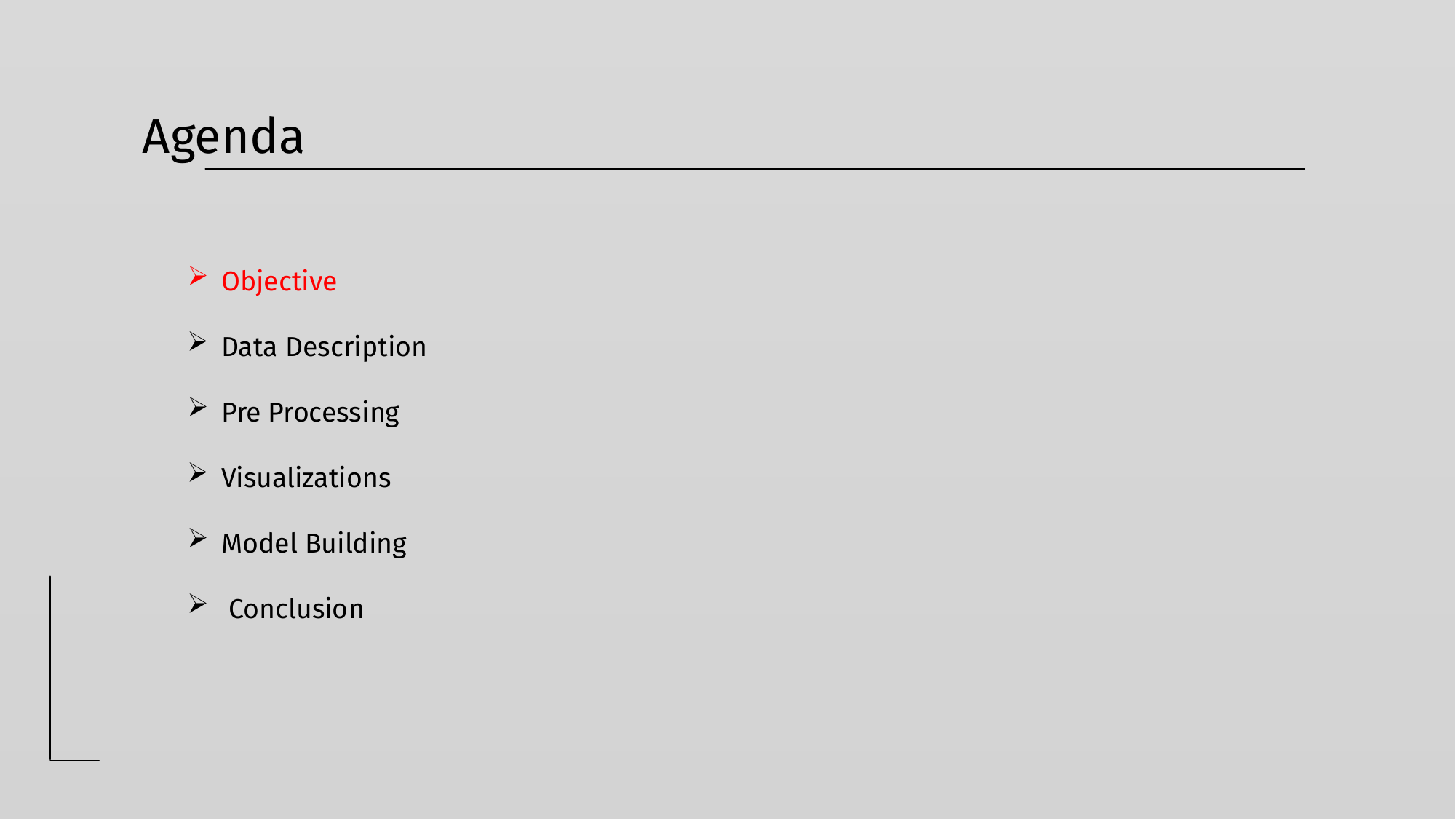

Agenda
Objective
Data Description
Pre Processing
Visualizations
Model Building
 Conclusion